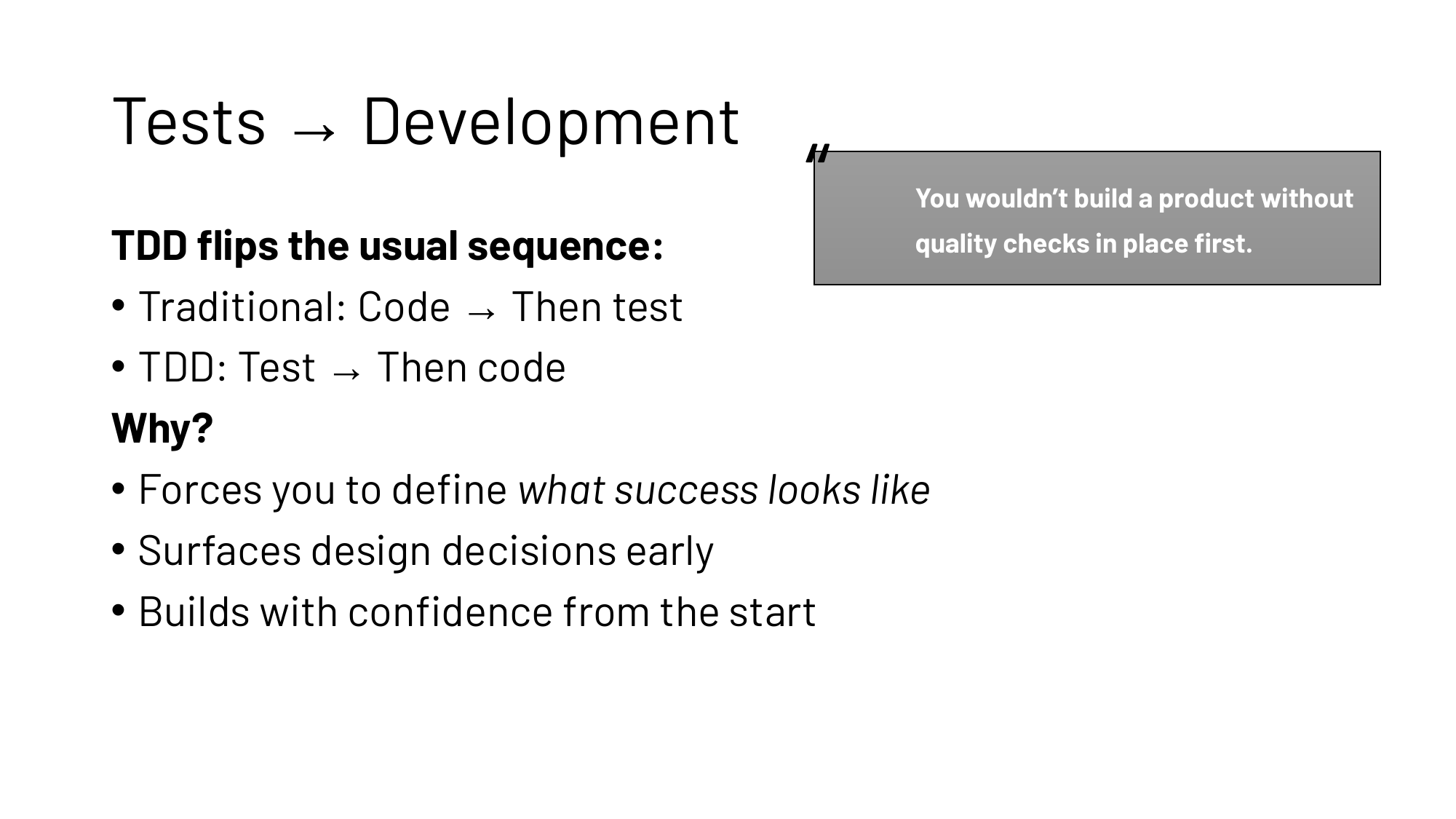

# Tests → Development
“	You wouldn’t build a product without
	quality checks in place first.

TDD flips the usual sequence:
Traditional: Code → Then test
TDD: Test → Then code
Why?
Forces you to define what success looks like
Surfaces design decisions early
Builds with confidence from the start